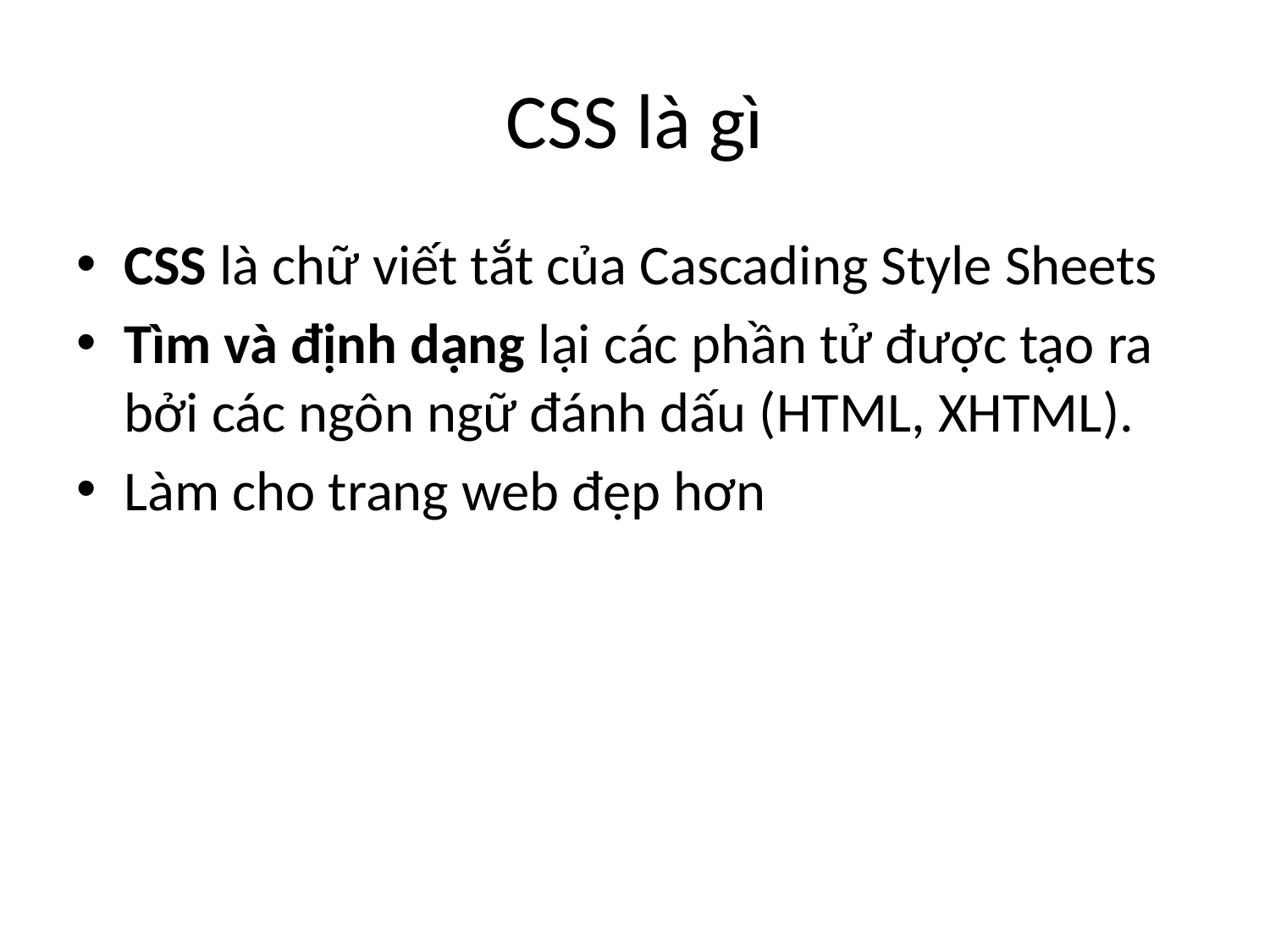

# CSS là gì
CSS là chữ viết tắt của Cascading Style Sheets
Tìm và định dạng lại các phần tử được tạo ra bởi các ngôn ngữ đánh dấu (HTML, XHTML).
Làm cho trang web đẹp hơn